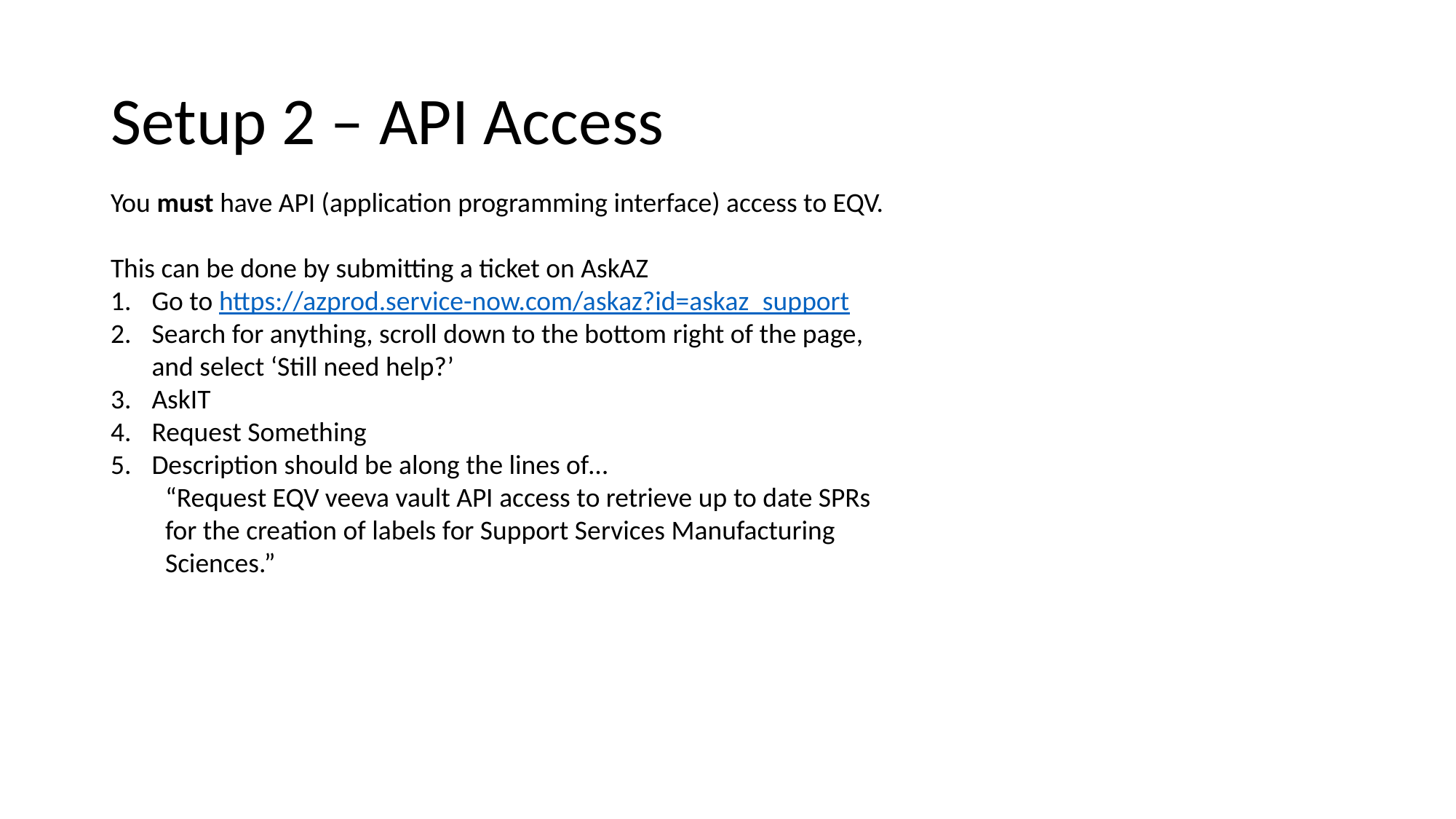

# Setup 2 – API Access
You must have API (application programming interface) access to EQV.

This can be done by submitting a ticket on AskAZ
Go to https://azprod.service-now.com/askaz?id=askaz_support
Search for anything, scroll down to the bottom right of the page, and select ‘Still need help?’
AskIT
Request Something
Description should be along the lines of…
“Request EQV veeva vault API access to retrieve up to date SPRs for the creation of labels for Support Services Manufacturing Sciences.”